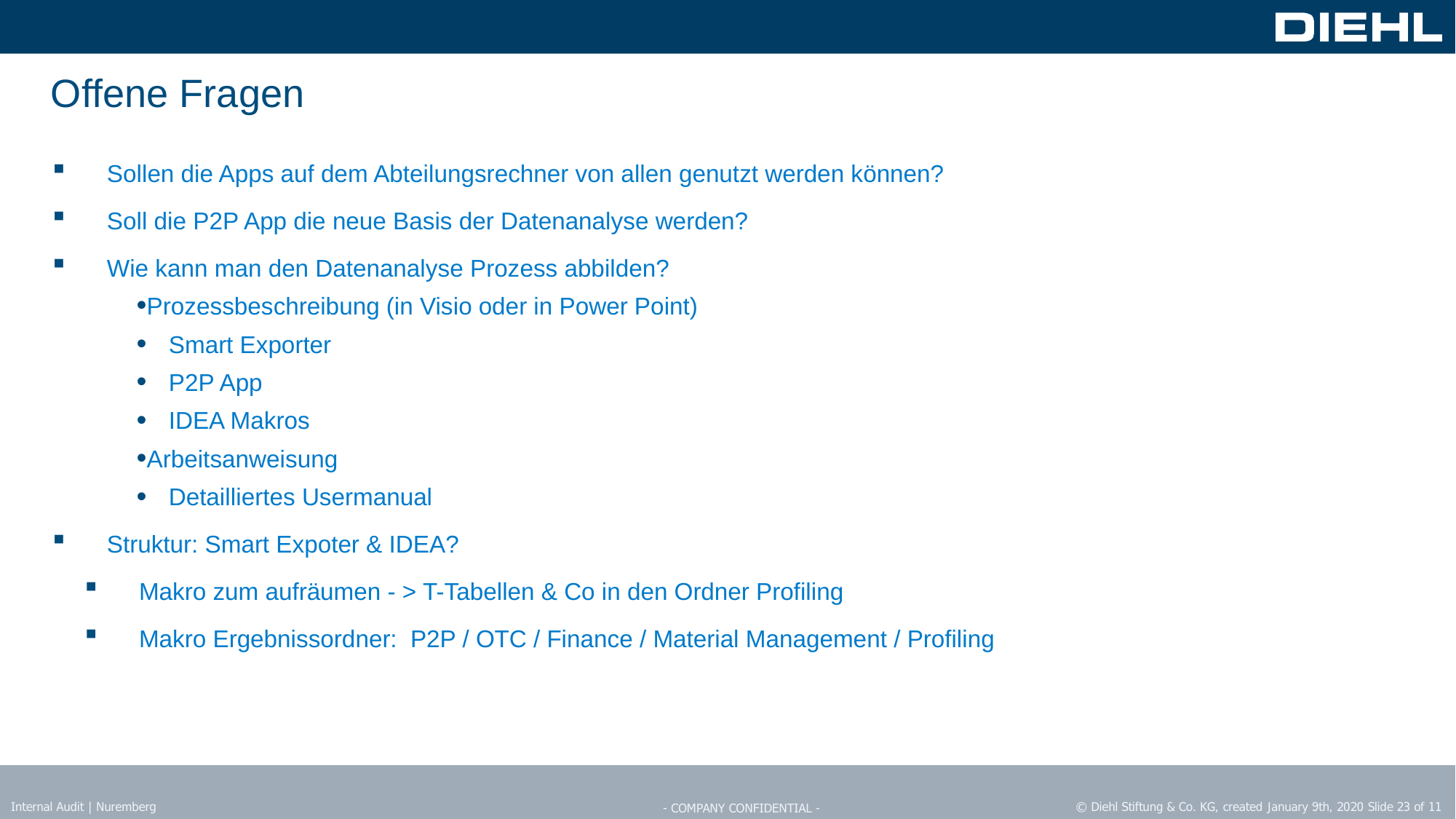

Webinar: IDEA Datenanalyse im Prüffeld Einkauf / Beschaffung
# Offene Fragen
Sollen die Apps auf dem Abteilungsrechner von allen genutzt werden können?
Soll die P2P App die neue Basis der Datenanalyse werden?
Wie kann man den Datenanalyse Prozess abbilden?
Prozessbeschreibung (in Visio oder in Power Point)
Smart Exporter
P2P App
IDEA Makros
Arbeitsanweisung
Detailliertes Usermanual
Struktur: Smart Expoter & IDEA?
Makro zum aufräumen - > T-Tabellen & Co in den Ordner Profiling
Makro Ergebnissordner:  P2P / OTC / Finance / Material Management / Profiling